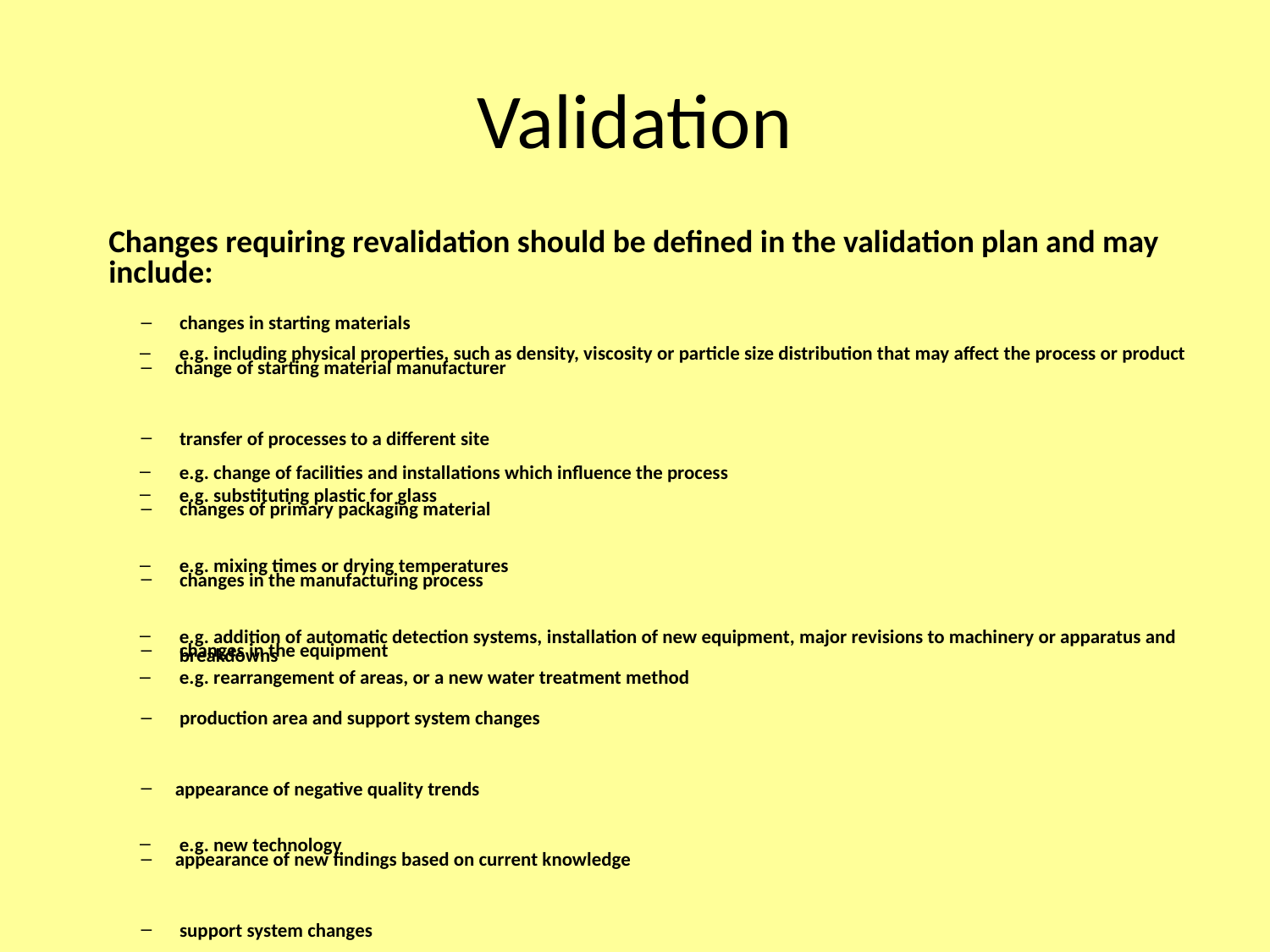

# Validation
Changes requiring revalidation should be defined in the validation plan and may include:

 changes in starting materials

change of starting material manufacturer

 transfer of processes to a different site

 changes of primary packaging material

 changes in the manufacturing process

 changes in the equipment

 production area and support system changes

appearance of negative quality trends

appearance of new findings based on current knowledge

 support system changes

e.g. including physical properties, such as density, viscosity or particle size distribution that may affect the process or product

e.g. change of facilities and installations which influence the process
e.g. substituting plastic for glass

e.g. mixing times or drying temperatures

e.g. addition of automatic detection systems, installation of new equipment, major revisions to machinery or apparatus and breakdowns
e.g. rearrangement of areas, or a new water treatment method

e.g. new technology